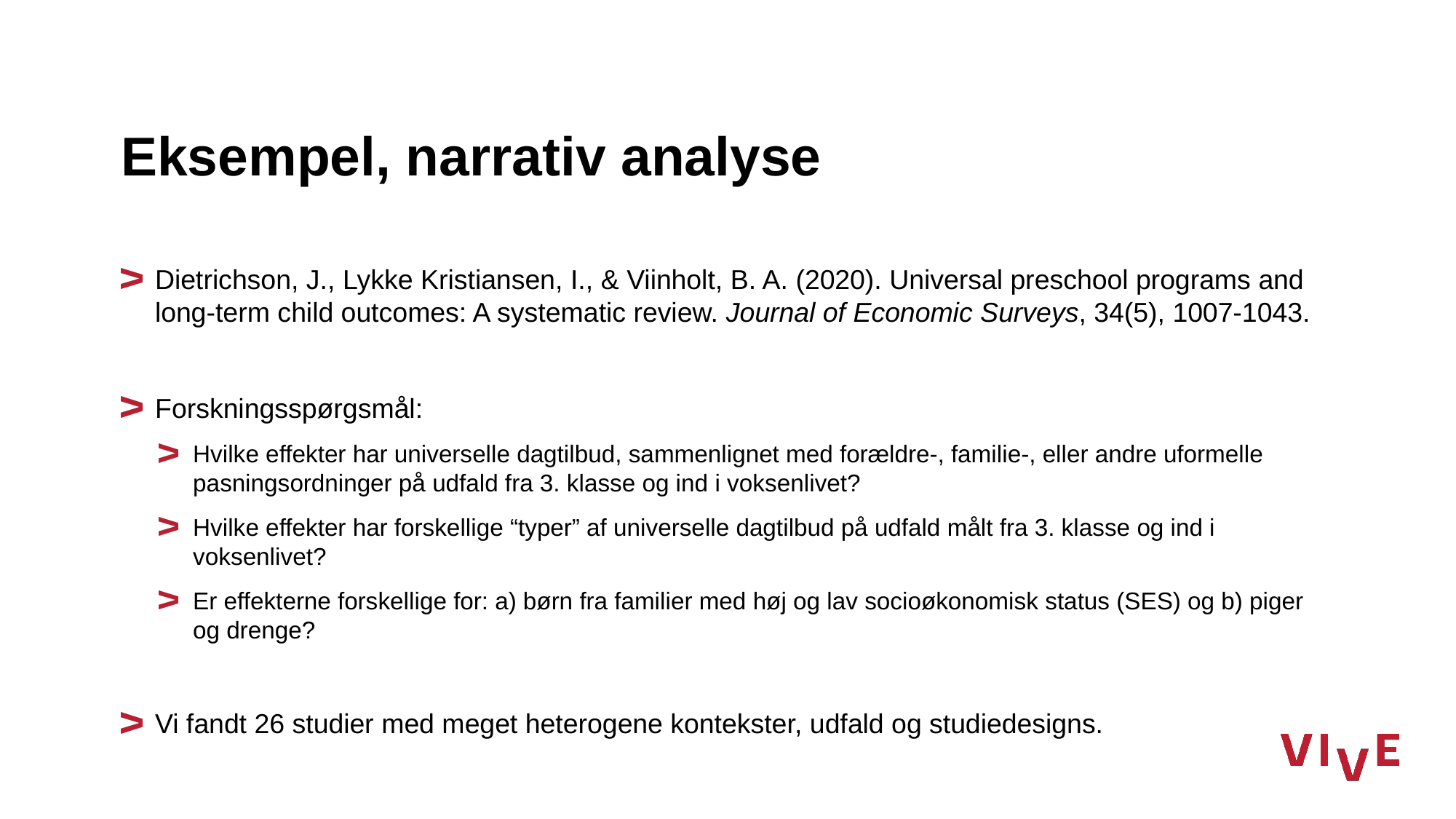

# Eksempel, narrativ analyse
Dietrichson, J., Lykke Kristiansen, I., & Viinholt, B. A. (2020). Universal preschool programs and long‐term child outcomes: A systematic review. Journal of Economic Surveys, 34(5), 1007-1043.

Forskningsspørgsmål:
Hvilke effekter har universelle dagtilbud, sammenlignet med forældre-, familie-, eller andre uformelle pasningsordninger på udfald fra 3. klasse og ind i voksenlivet?
Hvilke effekter har forskellige “typer” af universelle dagtilbud på udfald målt fra 3. klasse og ind i voksenlivet?
Er effekterne forskellige for: a) børn fra familier med høj og lav socioøkonomisk status (SES) og b) piger og drenge?

Vi fandt 26 studier med meget heterogene kontekster, udfald og studiedesigns.